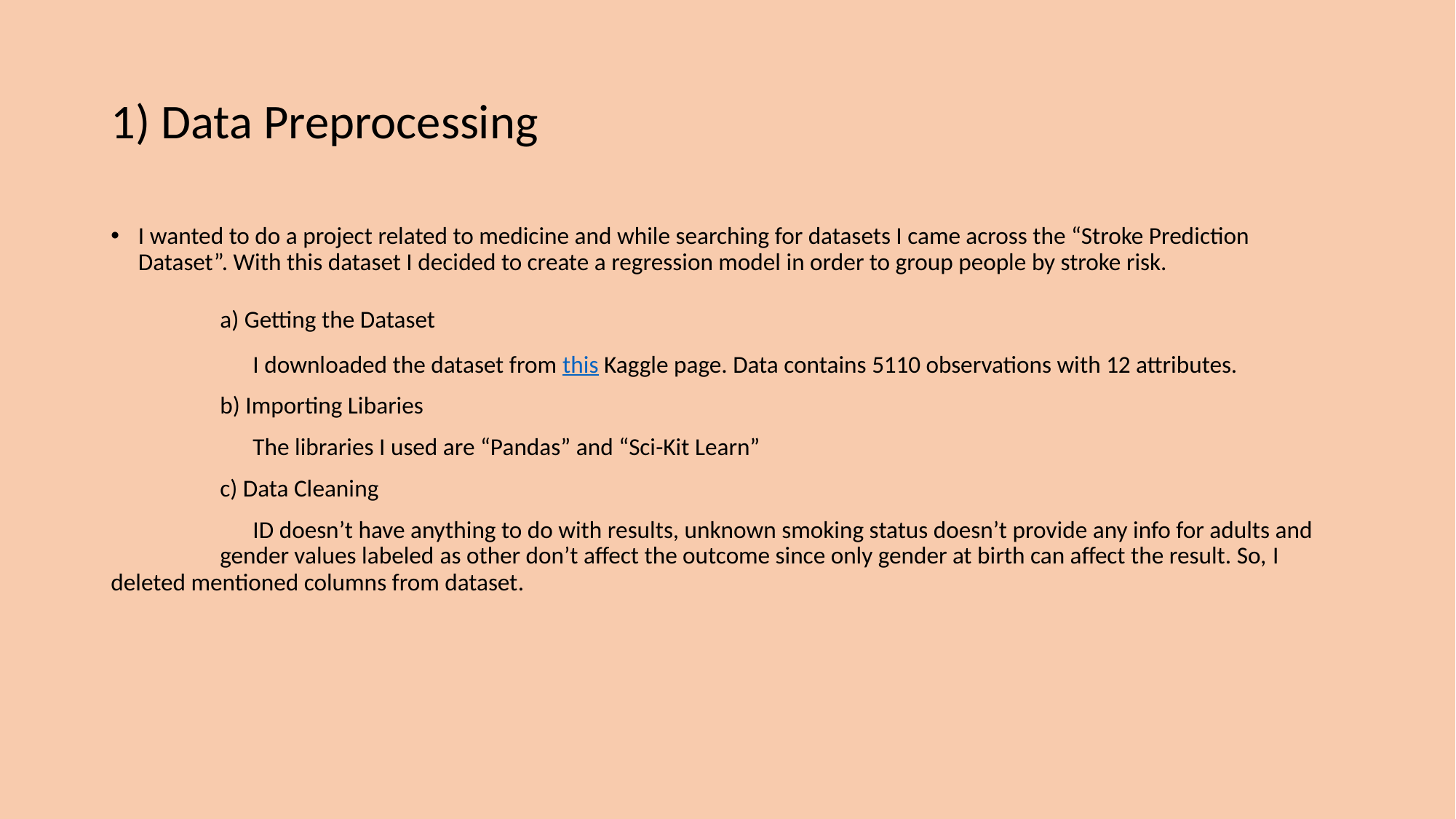

# 1) Data Preprocessing
I wanted to do a project related to medicine and while searching for datasets I came across the “Stroke Prediction Dataset”. With this dataset I decided to create a regression model in order to group people by stroke risk.
	a) Getting the Dataset
	      I downloaded the dataset from this Kaggle page. Data contains 5110 observations with 12 attributes.
	b) Importing Libaries
	      The libraries I used are “Pandas” and “Sci-Kit Learn”
	c) Data Cleaning
	      ID doesn’t have anything to do with results, unknown smoking status doesn’t provide any info for adults and 	gender values labeled as other don’t affect the outcome since only gender at birth can affect the result. So, I 	deleted mentioned columns from dataset.